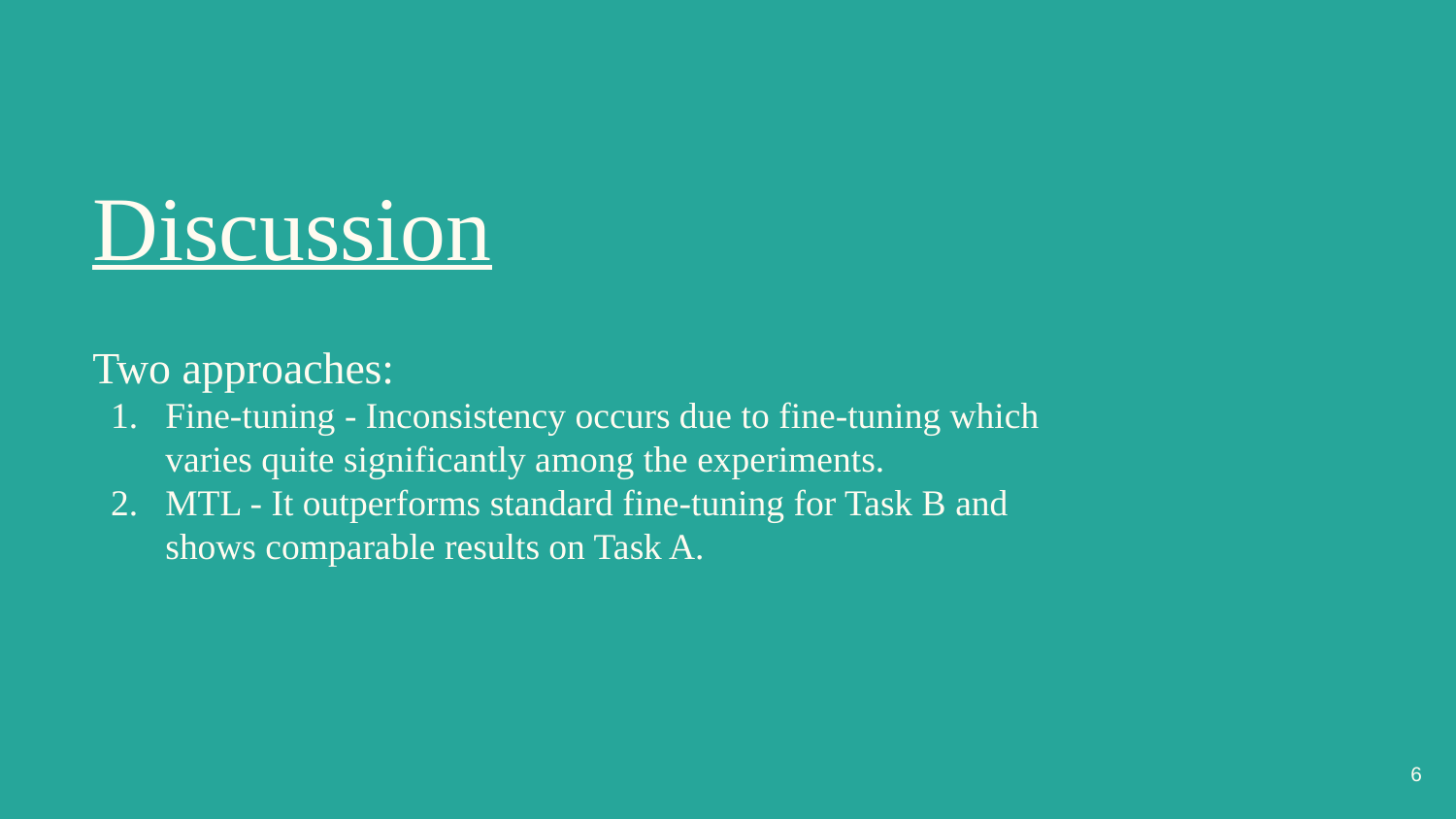

# Discussion

Two approaches:
Fine-tuning - Inconsistency occurs due to fine-tuning which varies quite significantly among the experiments.
MTL - It outperforms standard fine-tuning for Task B and shows comparable results on Task A.
6